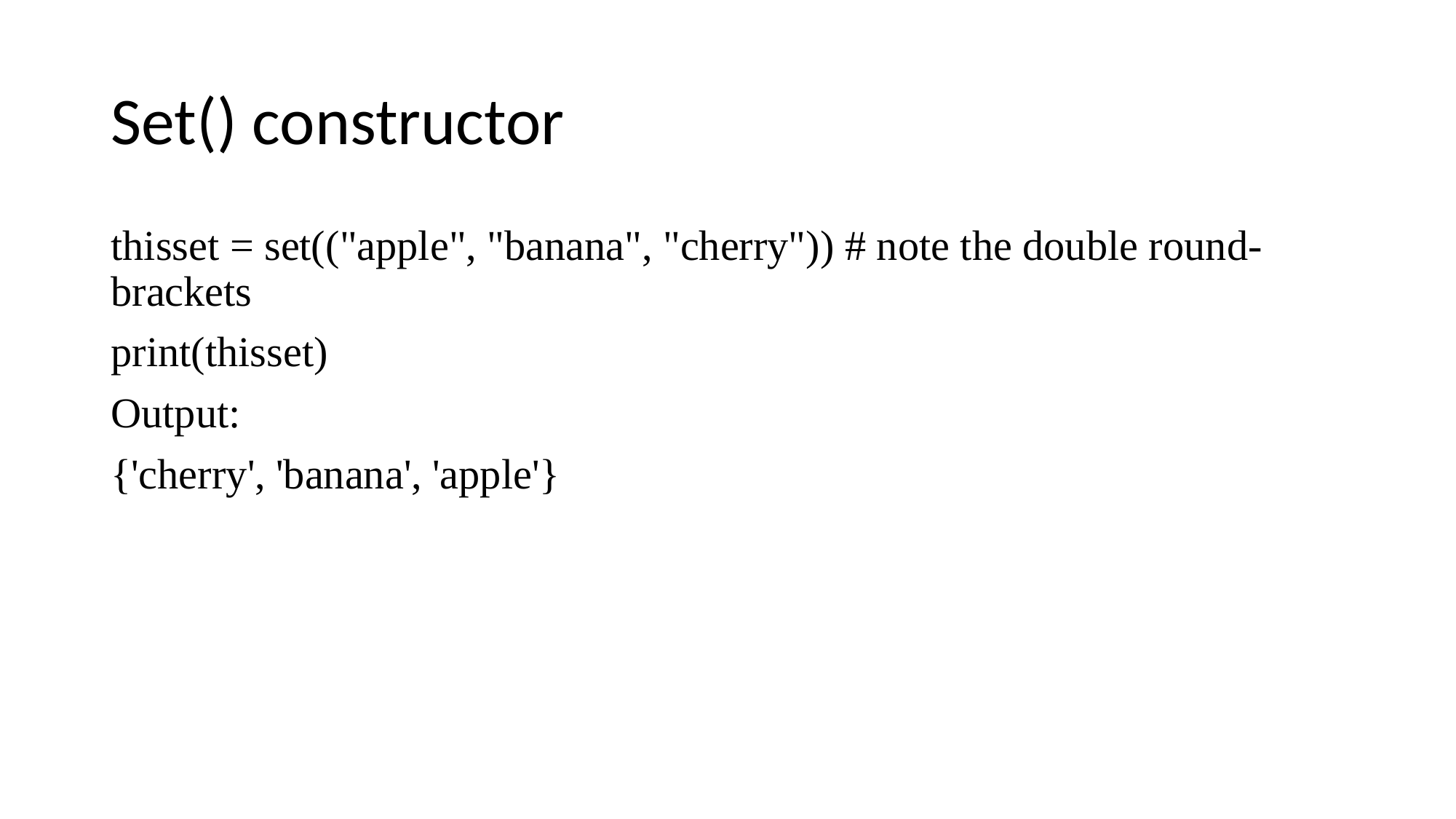

# Set() constructor
thisset = set(("apple", "banana", "cherry")) # note the double round-brackets
print(thisset)
Output:
{'cherry', 'banana', 'apple'}